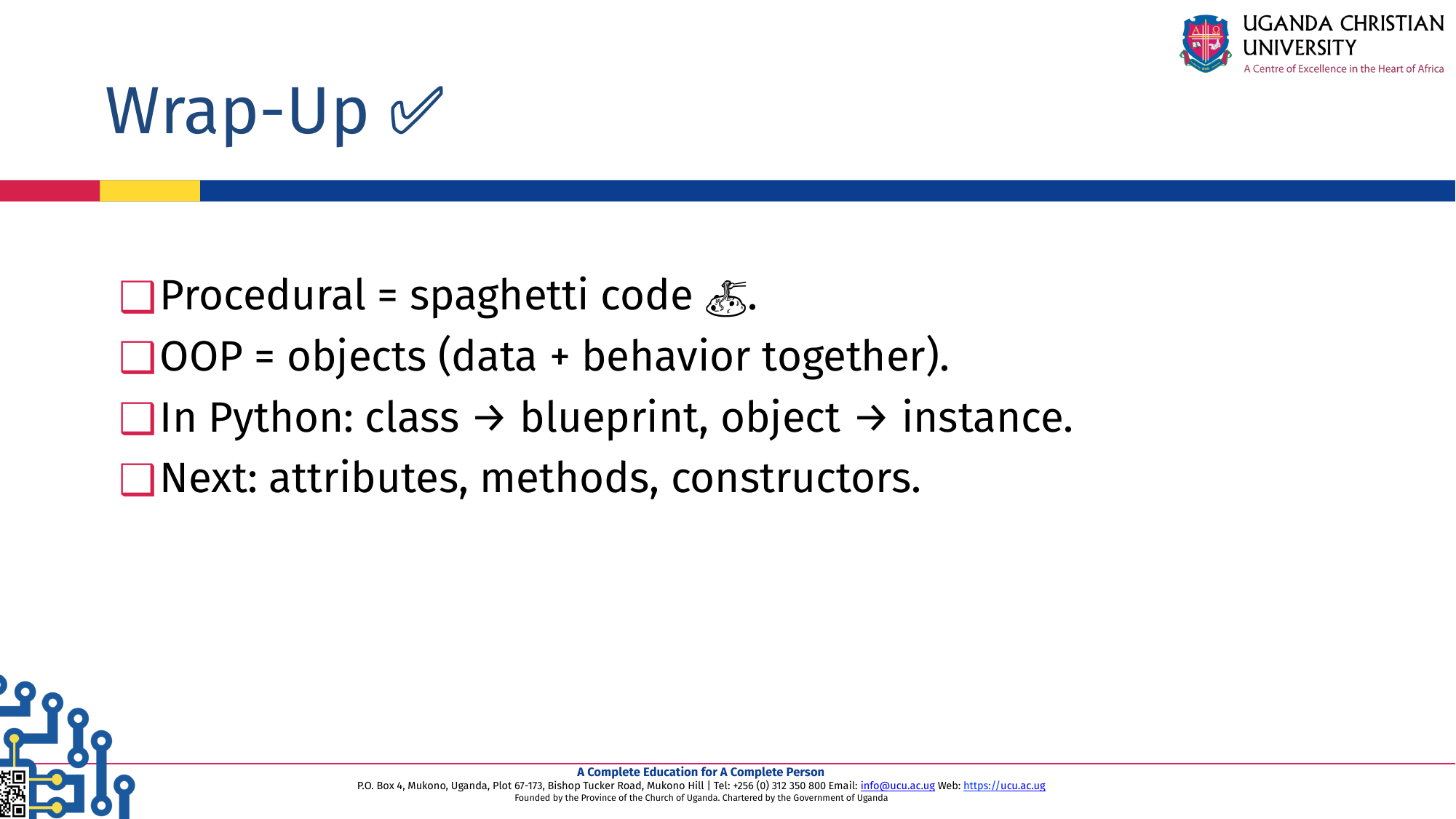

# Wrap-Up ✅

Procedural = spaghetti code 🍝.
OOP = objects (data + behavior together).
In Python: class → blueprint, object → instance.
Next: attributes, methods, constructors.